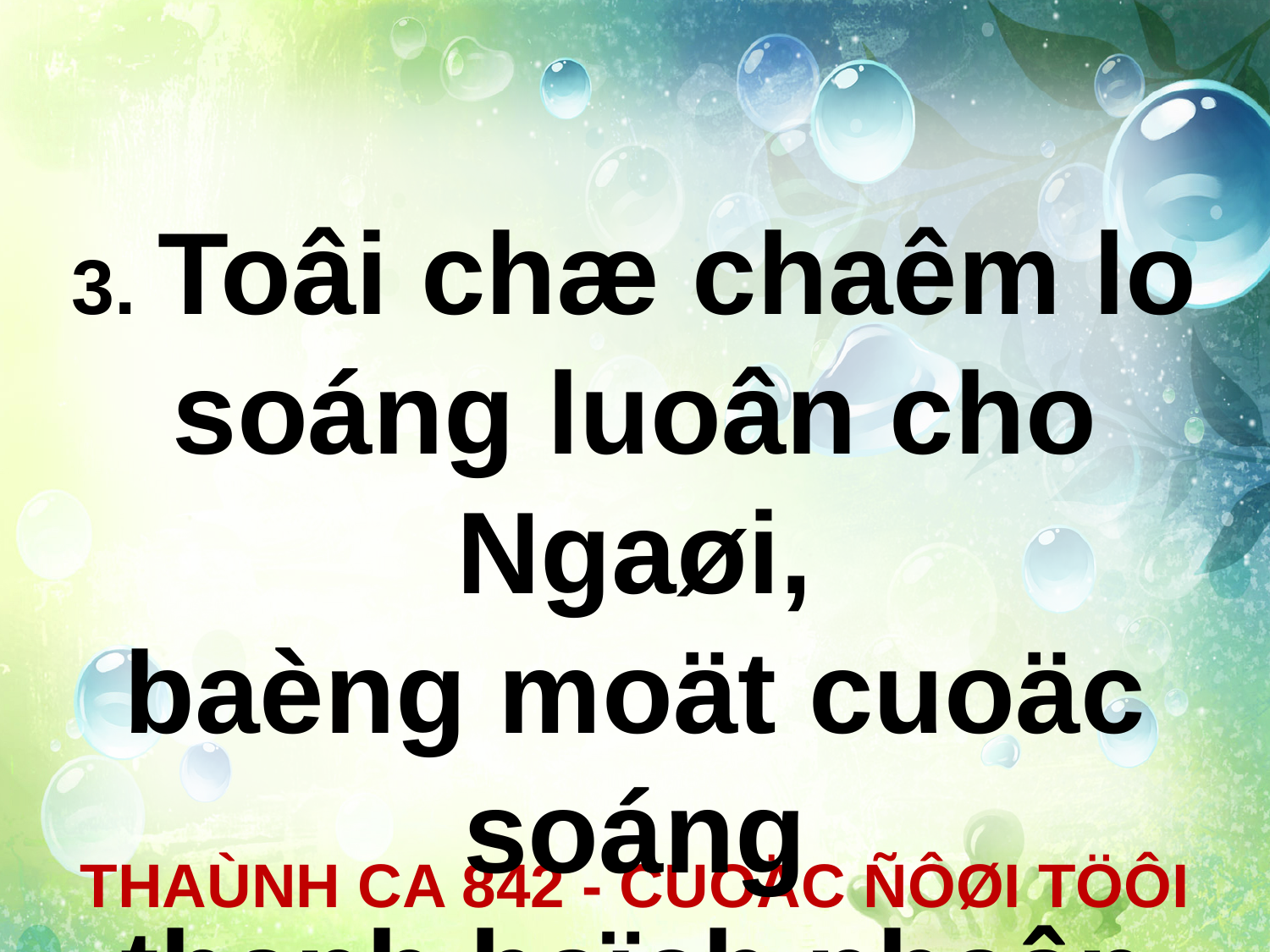

3. Toâi chæ chaêm lo
soáng luoân cho Ngaøi,
baèng moät cuoäc soáng
thanh baïch nhaân aùi.
THAÙNH CA 842 - CUOÄC ÑÔØI TÖÔI